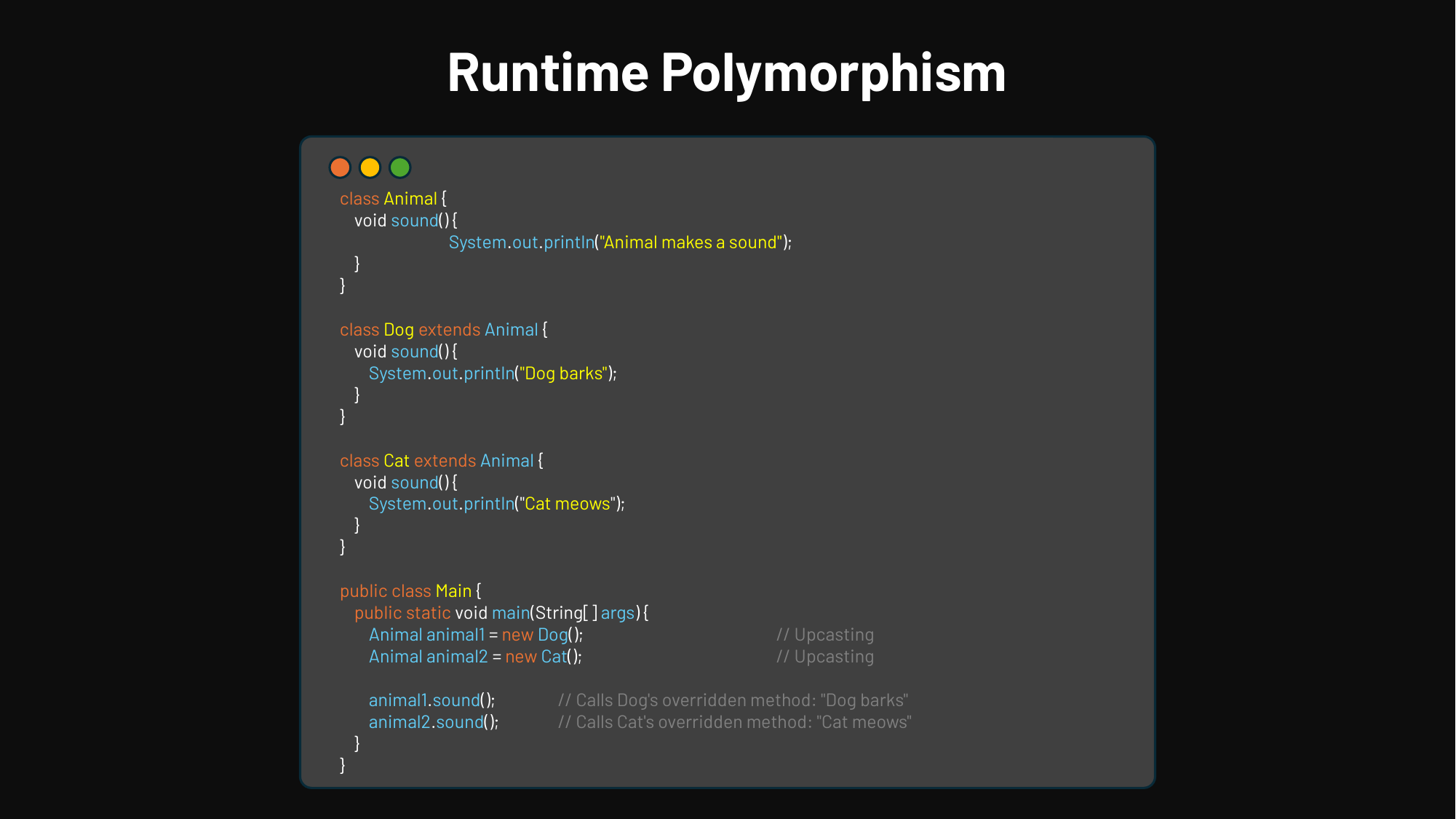

Runtime Polymorphism

class Animal {
    void sound() {
 	System.out.println("Animal makes a sound");
    }
}

class Dog extends Animal {
    void sound() {
        System.out.println("Dog barks");
    }
}

class Cat extends Animal {
    void sound() {
        System.out.println("Cat meows");
    }
}

public class Main {
    public static void main(String[] args) {
        Animal animal1 = new Dog(); 		// Upcasting
        Animal animal2 = new Cat(); 		// Upcasting

        animal1.sound(); 	// Calls Dog's overridden method: "Dog barks"
        animal2.sound(); 	// Calls Cat's overridden method: "Cat meows"
    }
}